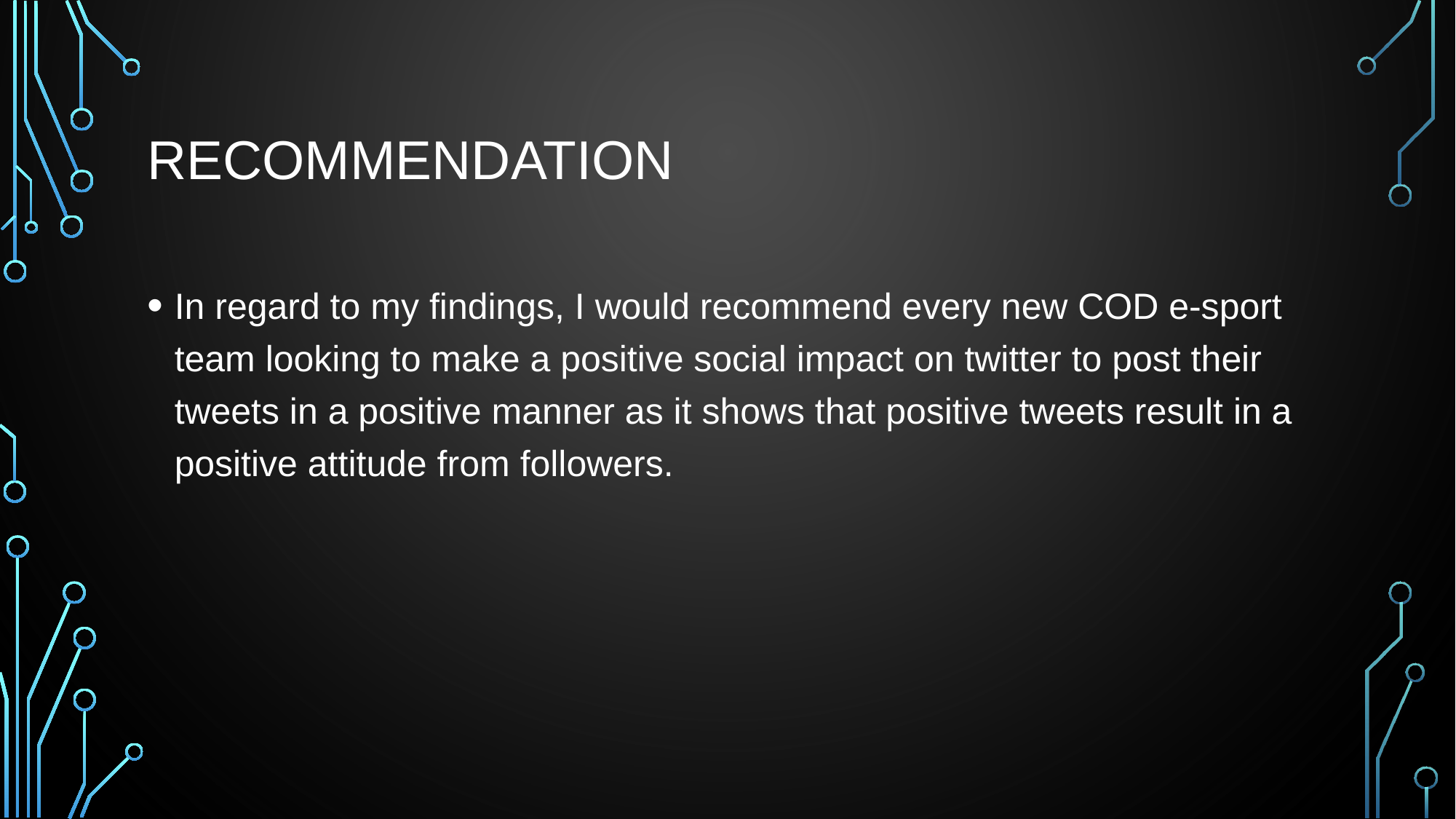

# REcommendation
In regard to my findings, I would recommend every new COD e-sport team looking to make a positive social impact on twitter to post their tweets in a positive manner as it shows that positive tweets result in a positive attitude from followers.